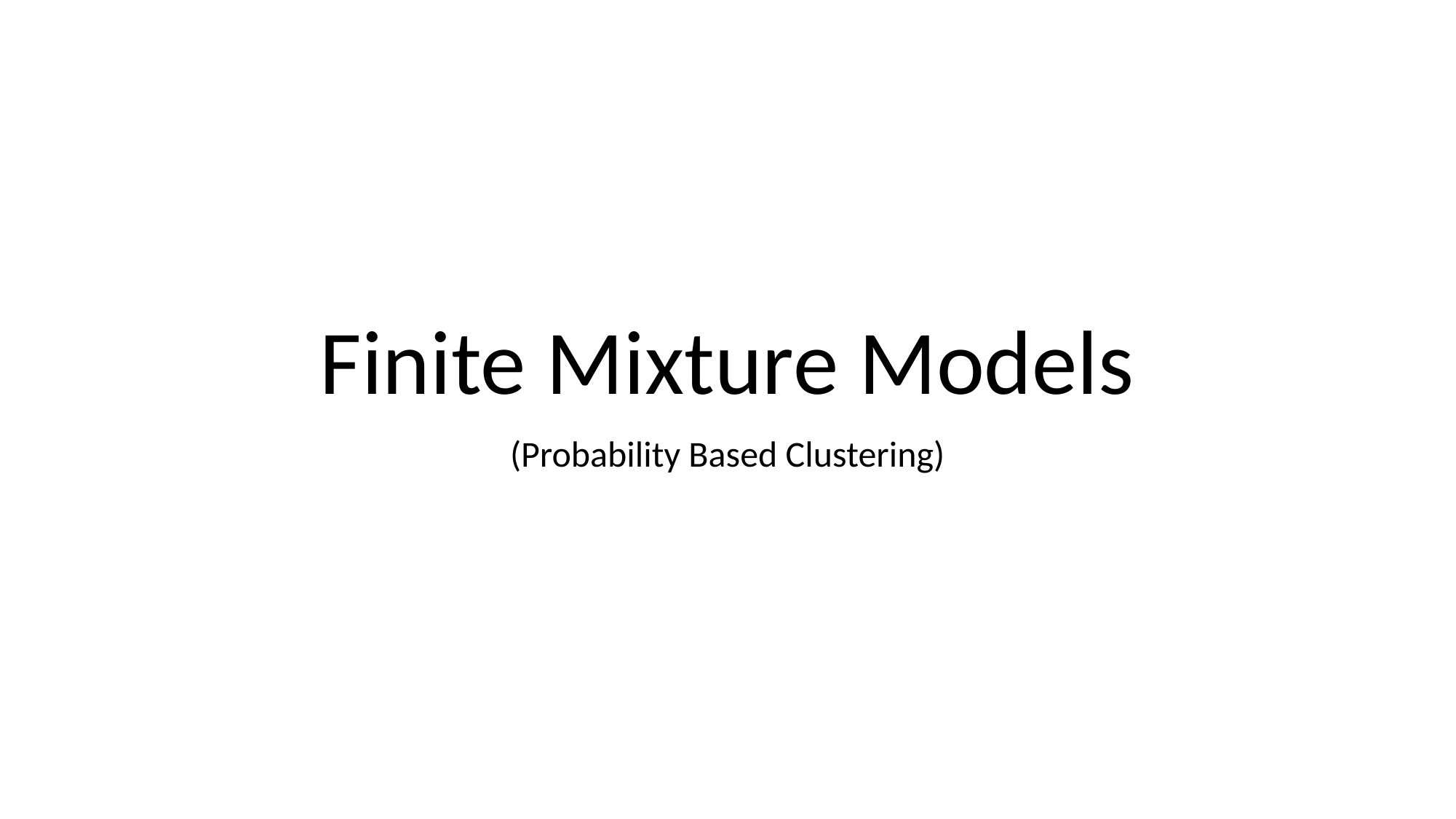

# Finite Mixture Models
(Probability Based Clustering)